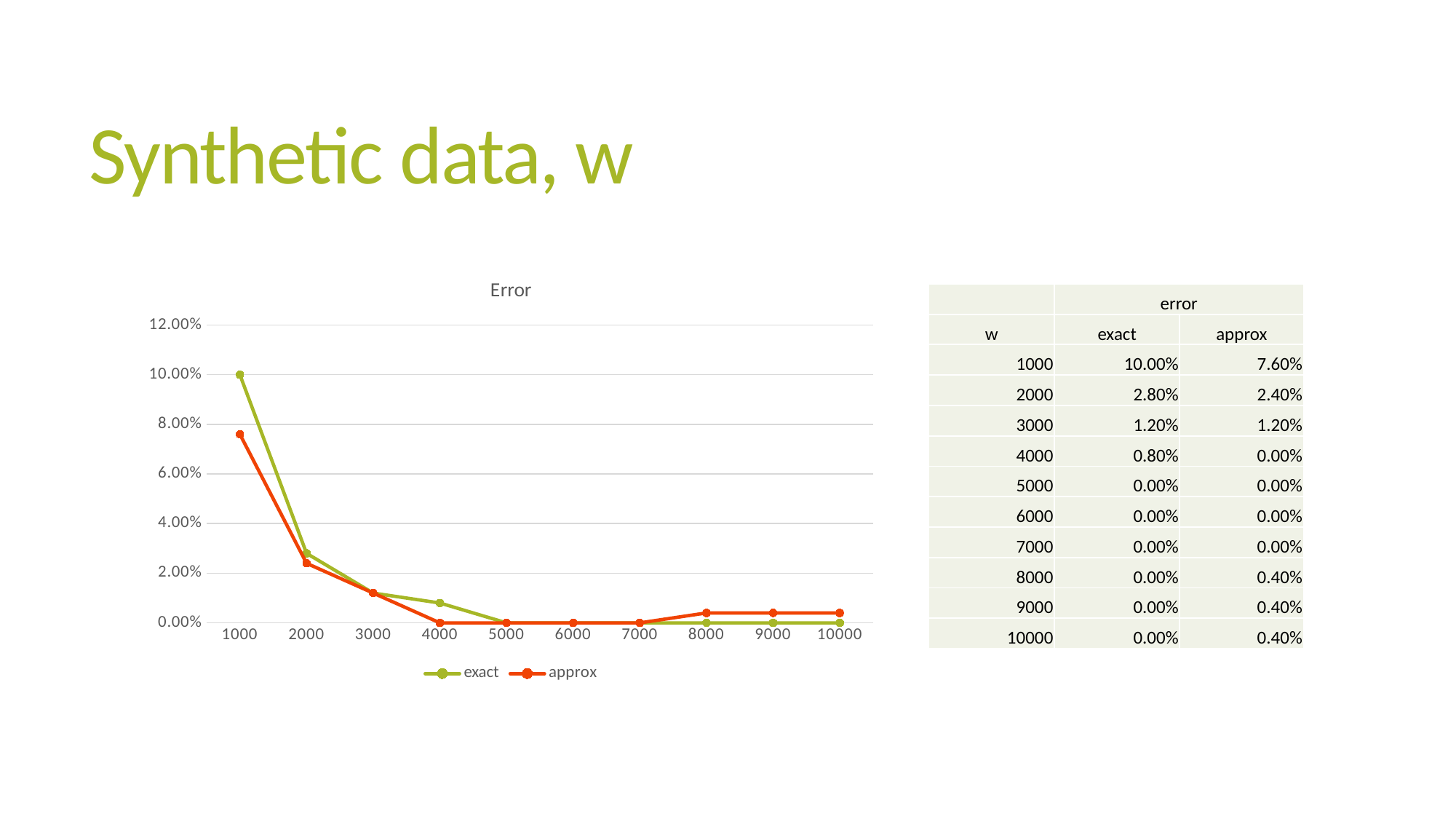

# Synthetic data, w

### Chart: Error

| Category | exact | approx |
|---|---|---|
| 1000 | 0.1 | 0.076 |
| 2000 | 0.028 | 0.024 |
| 3000 | 0.012 | 0.012 |
| 4000 | 0.008 | 0.0 |
| 5000 | 0.0 | 0.0 |
| 6000 | 0.0 | 0.0 |
| 7000 | 0.0 | 0.0 |
| 8000 | 0.0 | 0.004 |
| 9000 | 0.0 | 0.004 |
| 10000 | 0.0 | 0.004 |
|  | error |  |
| --- | --- | --- |
| w | exact | approx |
| 1000 | 10.00% | 7.60% |
| 2000 | 2.80% | 2.40% |
| 3000 | 1.20% | 1.20% |
| 4000 | 0.80% | 0.00% |
| 5000 | 0.00% | 0.00% |
| 6000 | 0.00% | 0.00% |
| 7000 | 0.00% | 0.00% |
| 8000 | 0.00% | 0.40% |
| 9000 | 0.00% | 0.40% |
| 10000 | 0.00% | 0.40% |